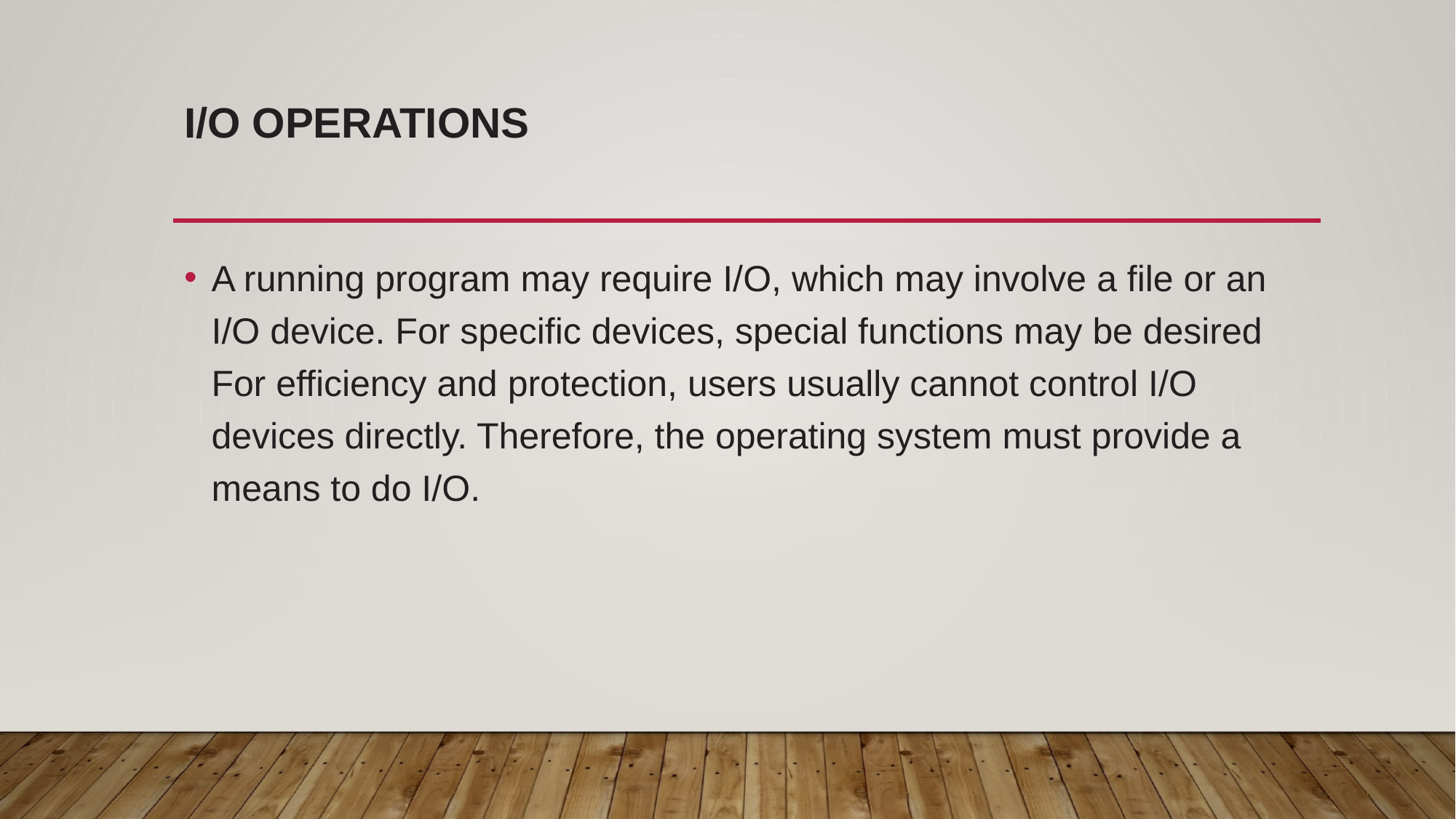

# I/O operations
A running program may require I/O, which may involve a file or an I/O device. For specific devices, special functions may be desired For efficiency and protection, users usually cannot control I/O devices directly. Therefore, the operating system must provide a means to do I/O.